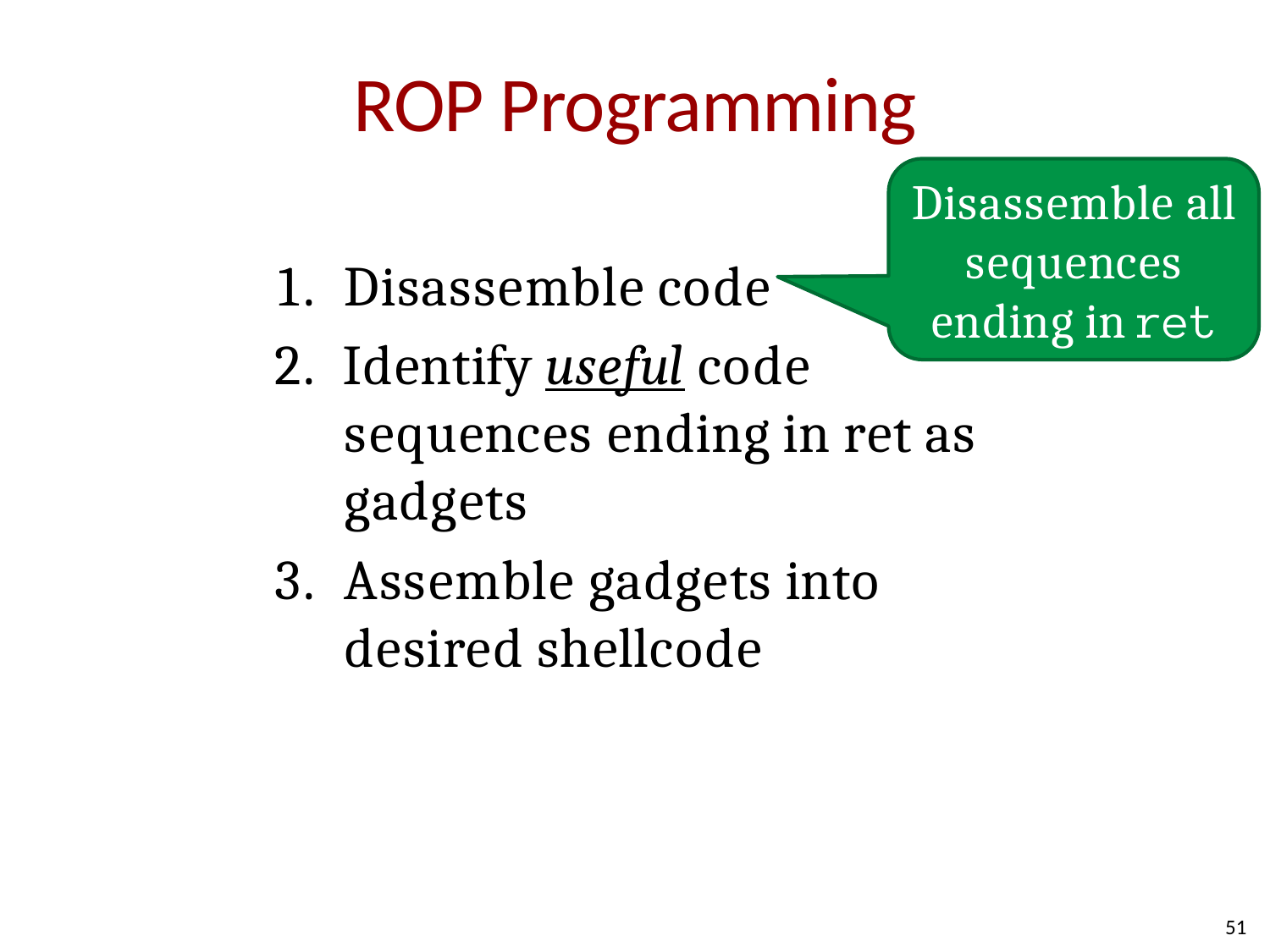

# ROP Programming
Disassemble all sequences ending in ret
Disassemble code
Identify useful code sequences ending in ret as gadgets
Assemble gadgets into desired shellcode
51